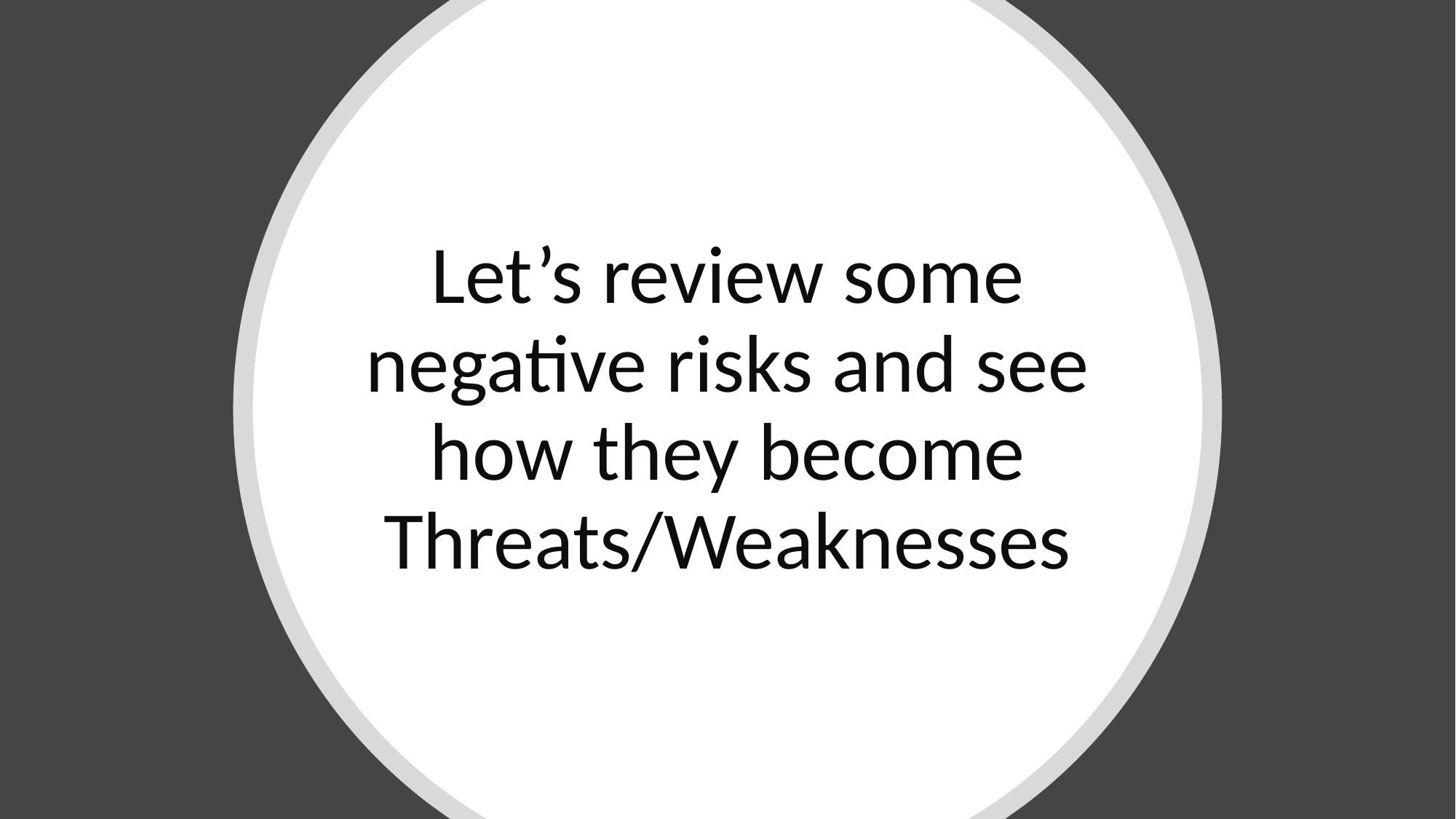

# Let’s review some negative risks and see how they become Threats/Weaknesses